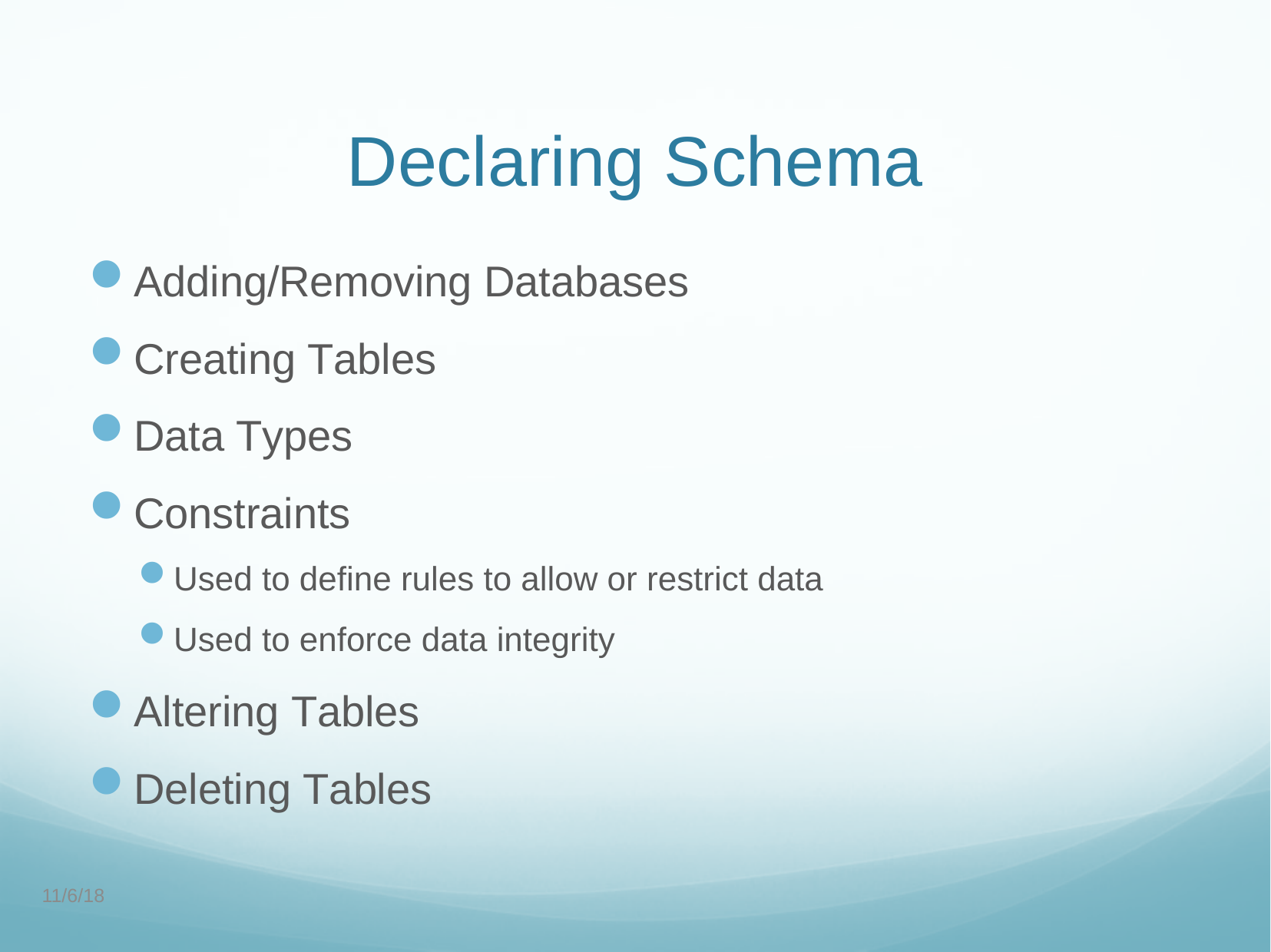

# Declaring Schema
Adding/Removing Databases
Creating Tables
Data Types
Constraints
Used to define rules to allow or restrict data
Used to enforce data integrity
Altering Tables
Deleting Tables

11/6/18
Web Sys I - MySQL
15